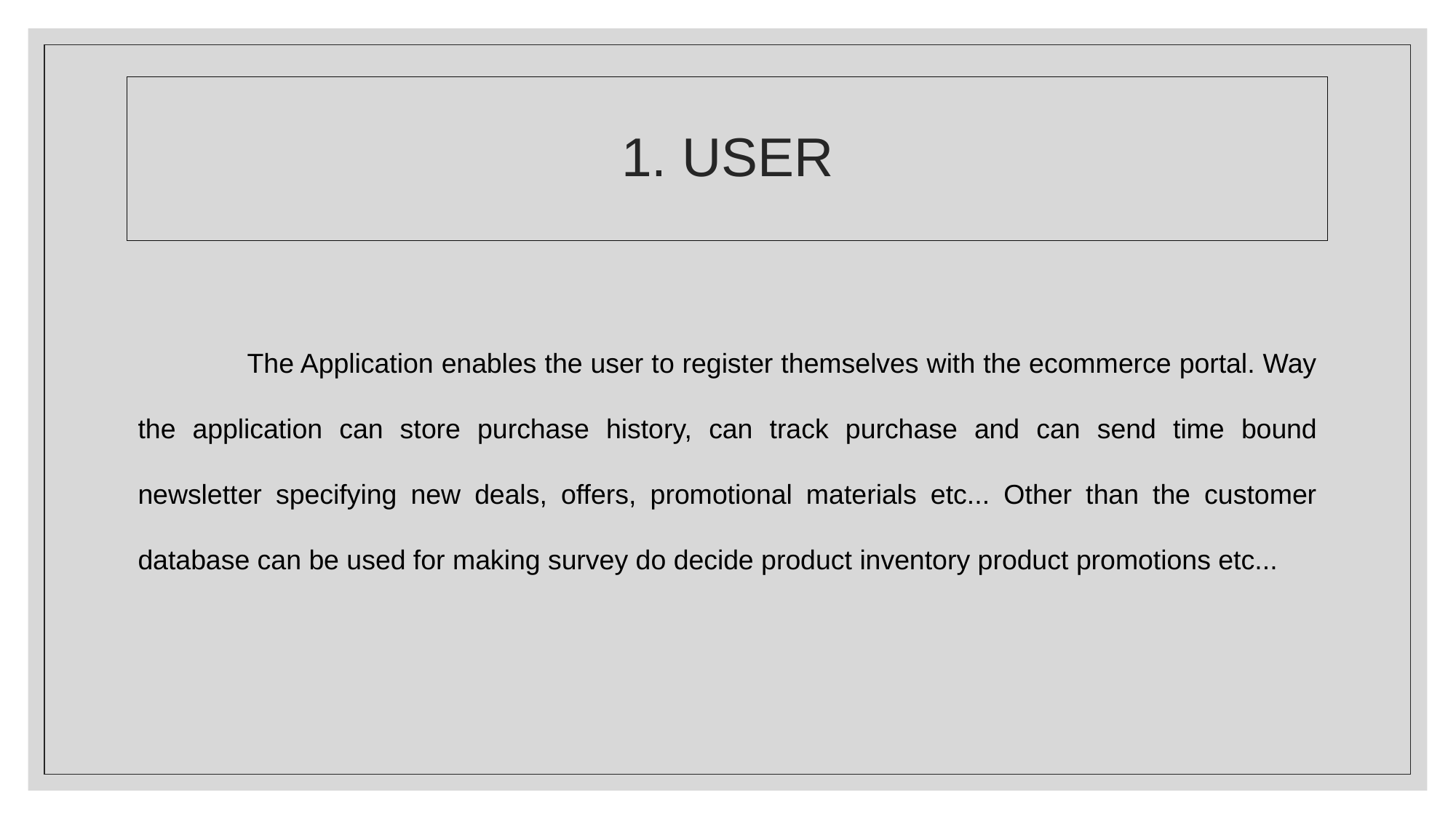

# 1. USER
	The Application enables the user to register themselves with the ecommerce portal. Way the application can store purchase history, can track purchase and can send time bound newsletter specifying new deals, offers, promotional materials etc... Other than the customer database can be used for making survey do decide product inventory product promotions etc...